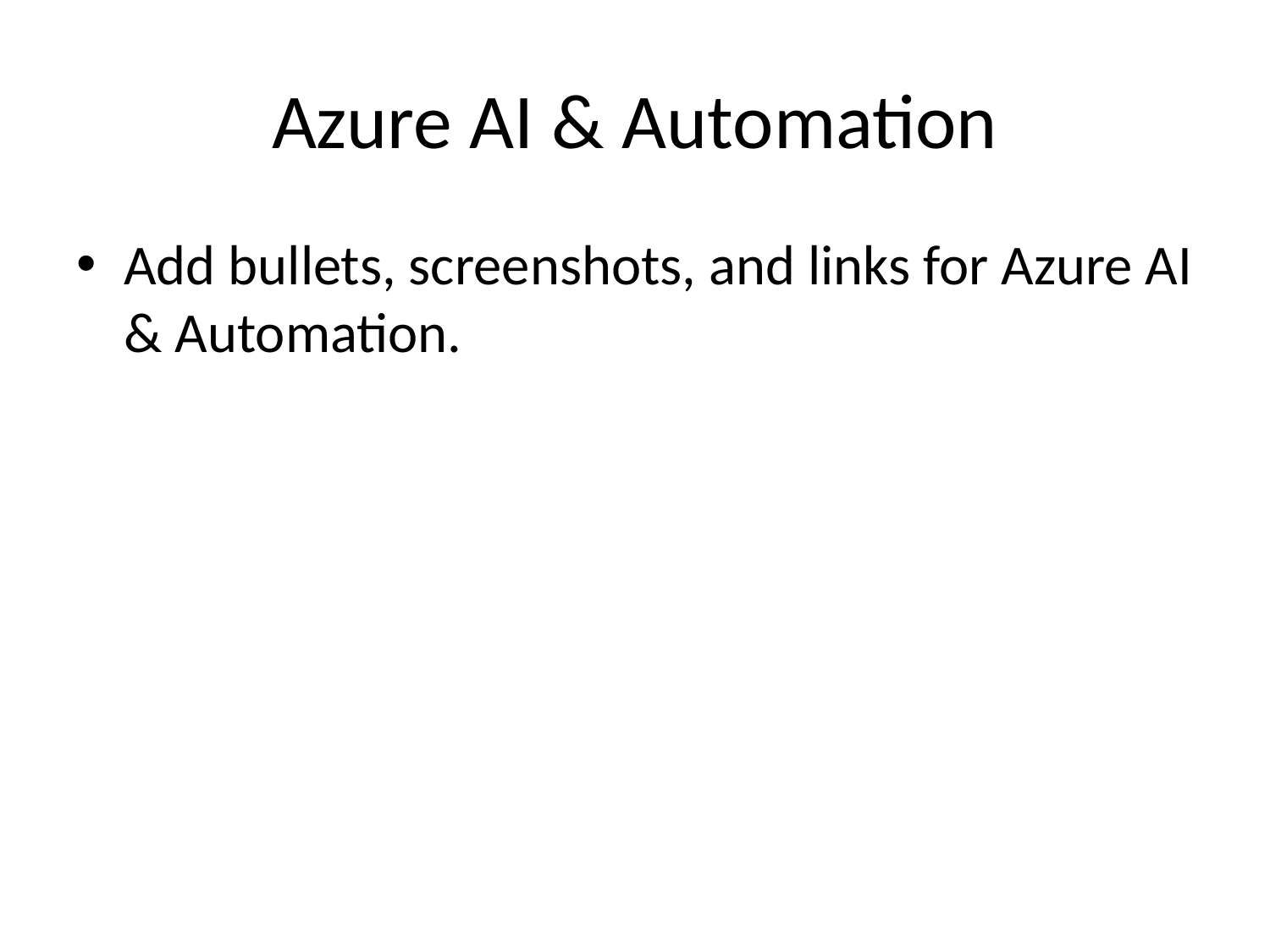

# Azure AI & Automation
Add bullets, screenshots, and links for Azure AI & Automation.